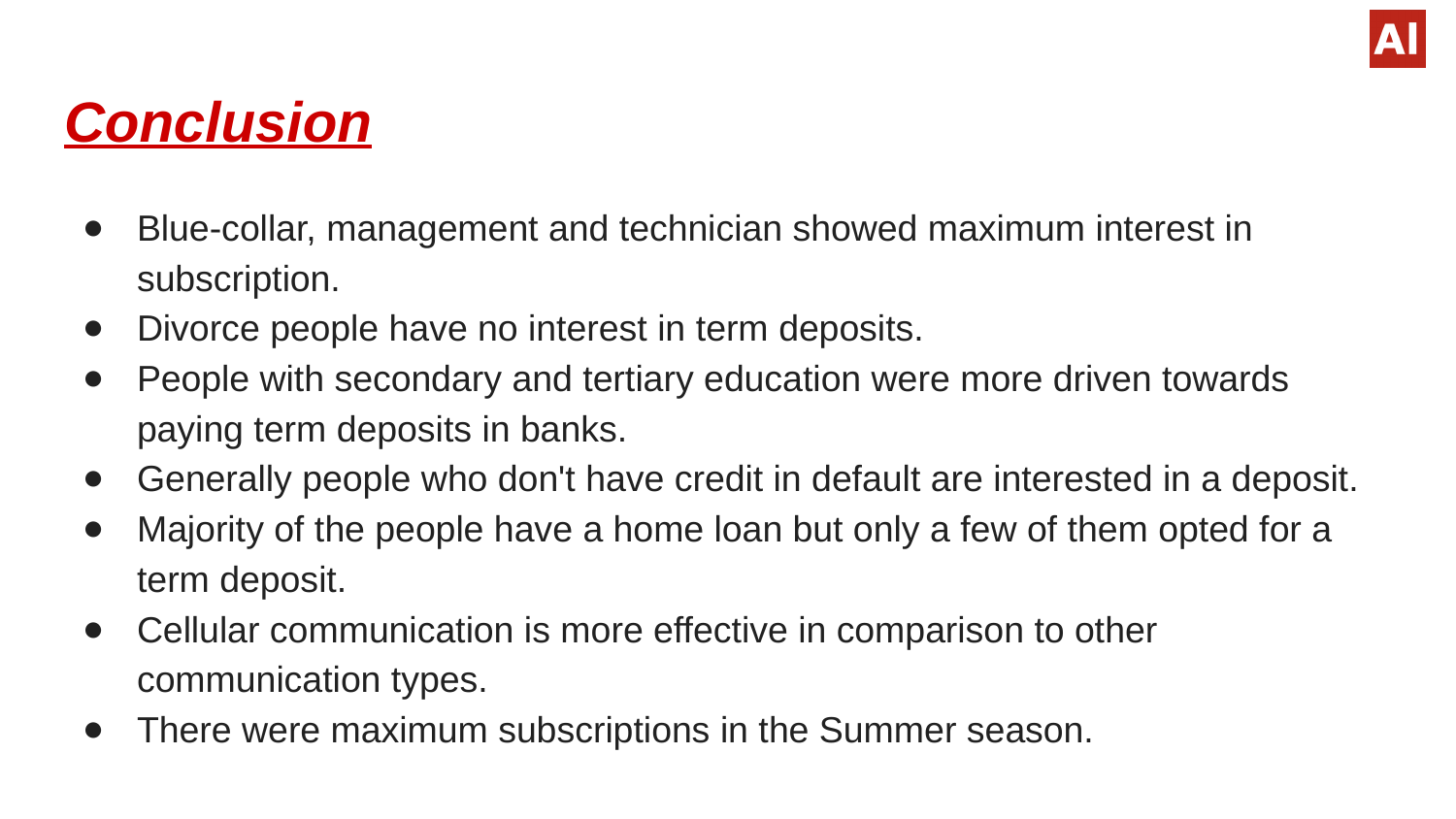

# Conclusion
Blue-collar, management and technician showed maximum interest in subscription.
Divorce people have no interest in term deposits.
People with secondary and tertiary education were more driven towards paying term deposits in banks.
Generally people who don't have credit in default are interested in a deposit.
Majority of the people have a home loan but only a few of them opted for a term deposit.
Cellular communication is more effective in comparison to other communication types.
There were maximum subscriptions in the Summer season.